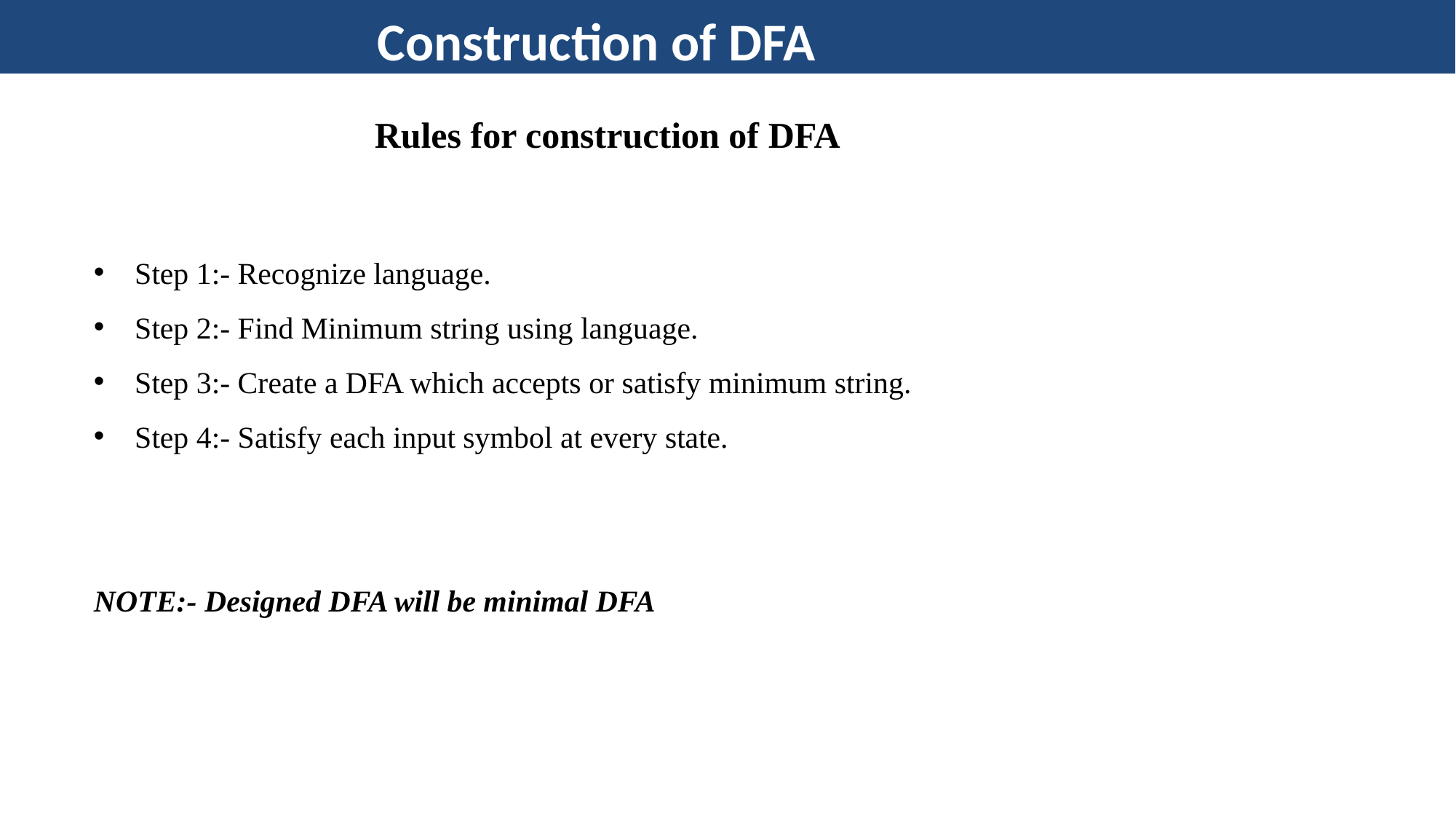

Construction of DFA
Rules for construction of DFA
Step 1:- Recognize language.
Step 2:- Find Minimum string using language.
Step 3:- Create a DFA which accepts or satisfy minimum string.
Step 4:- Satisfy each input symbol at every state.

NOTE:- Designed DFA will be minimal DFA